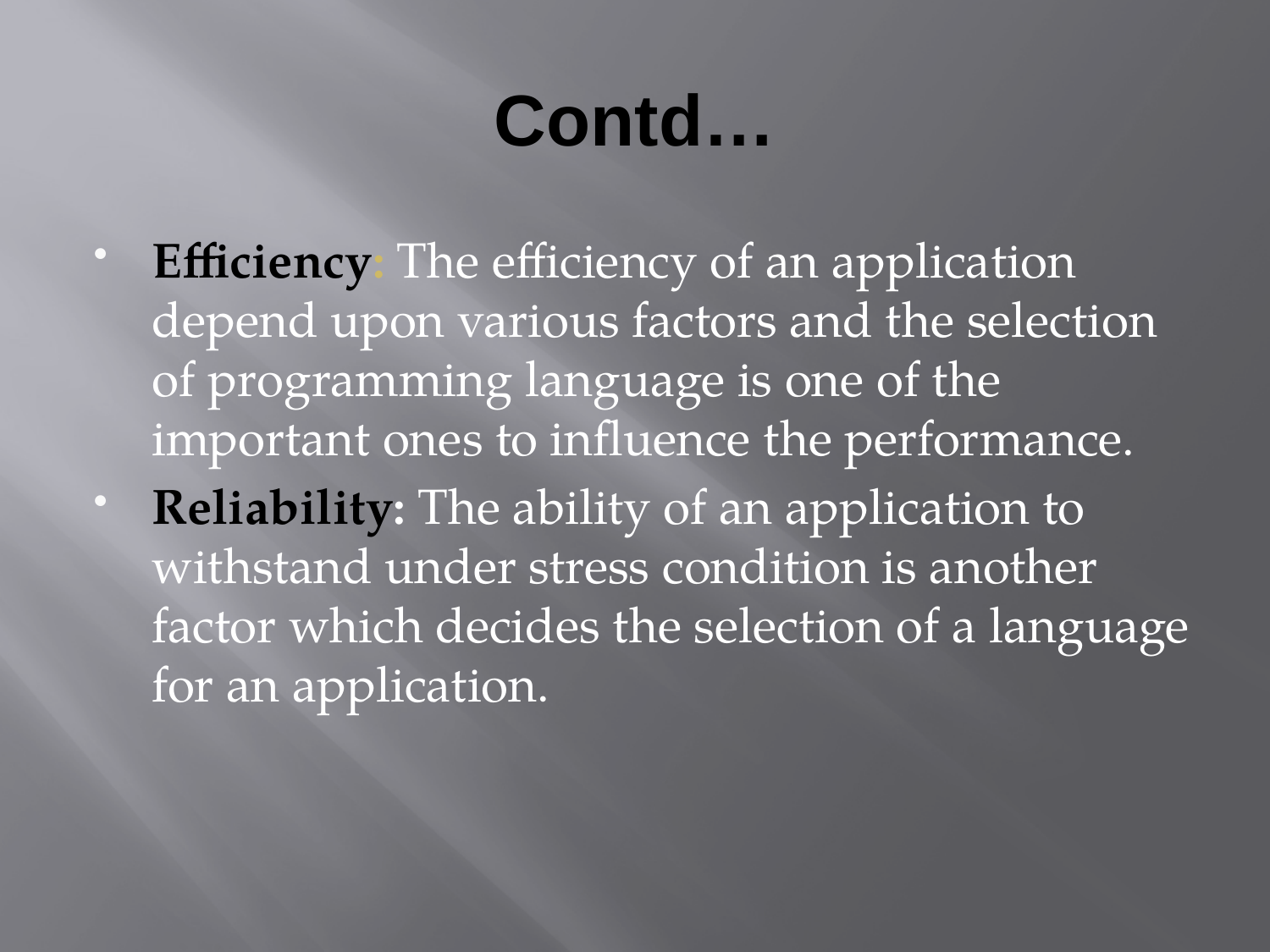

# Contd…
Efficiency: The efficiency of an application depend upon various factors and the selection of programming language is one of the important ones to influence the performance.
Reliability: The ability of an application to withstand under stress condition is another factor which decides the selection of a language for an application.